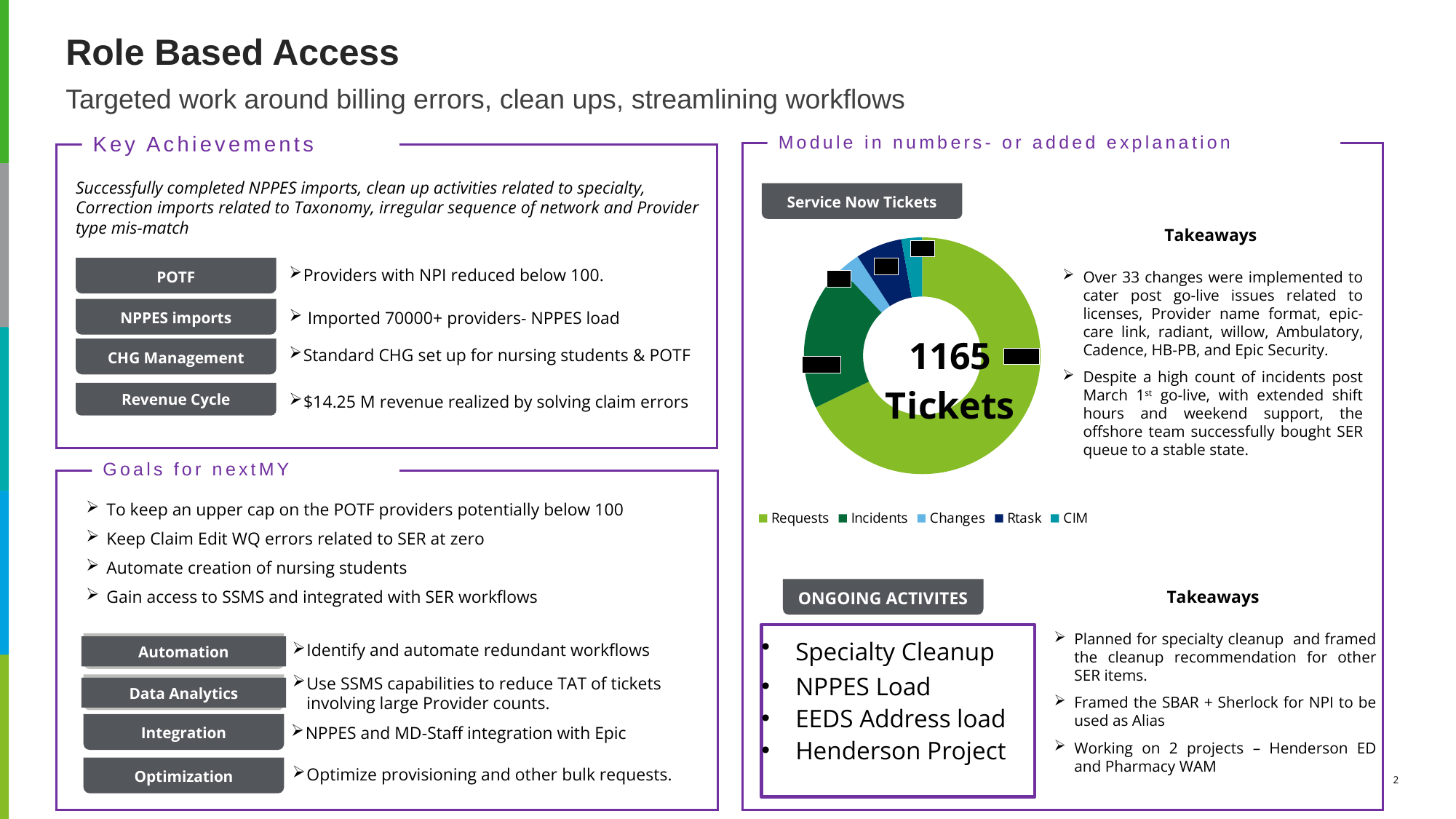

# Role Based Access
Targeted work around billing errors, clean ups, streamlining workflows
Key Achievements
Module in numbers- or added explanation

Successfully completed NPPES imports, clean up activities related to specialty, Correction imports related to Taxonomy, irregular sequence of network and Provider type mis-match

Service Now Tickets
Takeaways

Over 33 changes were implemented to cater post go-live issues related to licenses, Provider name format, epic-care link, radiant, willow, Ambulatory, Cadence, HB-PB, and Epic Security.
Despite a high count of incidents post March 1st go-live, with extended shift hours and weekend support, the offshore team successfully bought SER queue to a stable state.

### Chart: 1165
Tickets

| Category | Column1 |
|---|---|
| Requests | 790.0 |
| Incidents | 235.0 |
| Changes | 33.0 |
| Rtask | 74.0 |
| CIM | 33.0 |
33

74
Providers with NPI reduced below 100.
POTF
33

NPPES imports
 Imported 70000+ providers- NPPES load

Standard CHG set up for nursing students & POTF
CHG Management
790
235

Revenue Cycle
$14.25 M revenue realized by solving claim errors
Goals for nextMY

To keep an upper cap on the POTF providers potentially below 100
Keep Claim Edit WQ errors related to SER at zero
Automate creation of nursing students
Gain access to SSMS and integrated with SER workflows

ONGOING ACTIVITES
Takeaways

Planned for specialty cleanup  and framed the cleanup recommendation for other SER items.
Framed the SBAR + Sherlock for NPI to be used as Alias
Working on 2 projects – Henderson ED and Pharmacy WAM
Specialty Cleanup
NPPES Load
EEDS Address load
Henderson Project

Identify and automate redundant workflows
Automation
Use SSMS capabilities to reduce TAT of tickets involving large Provider counts.

Data Analytics

NPPES and MD-Staff integration with Epic
Integration

Optimize provisioning and other bulk requests.
Optimization